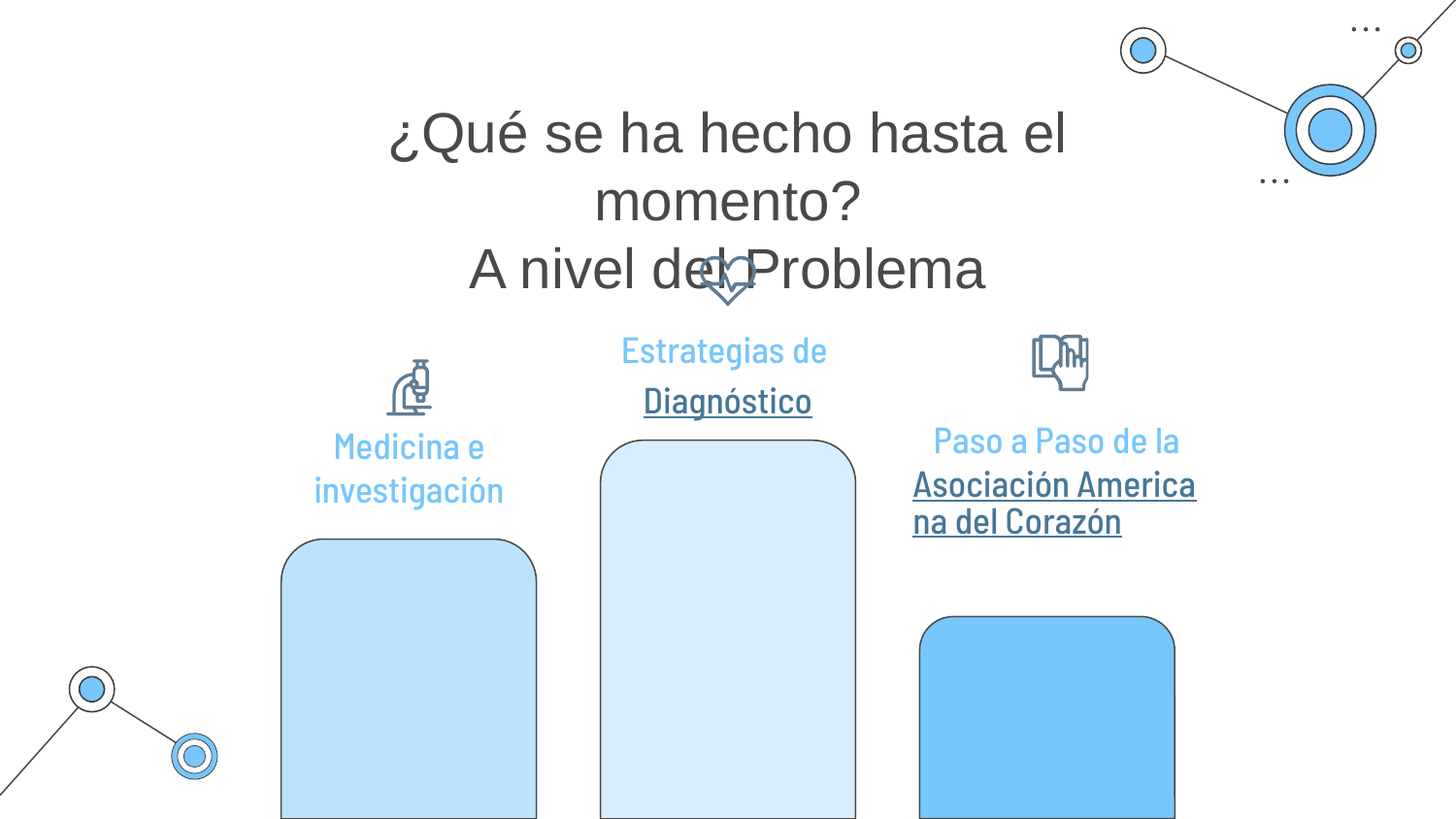

# ¿Qué se ha hecho hasta el momento?
A nivel del Problema

Estrategias de Diagnóstico

Paso a Paso de la Asociación Americana del Corazón
Medicina e investigación